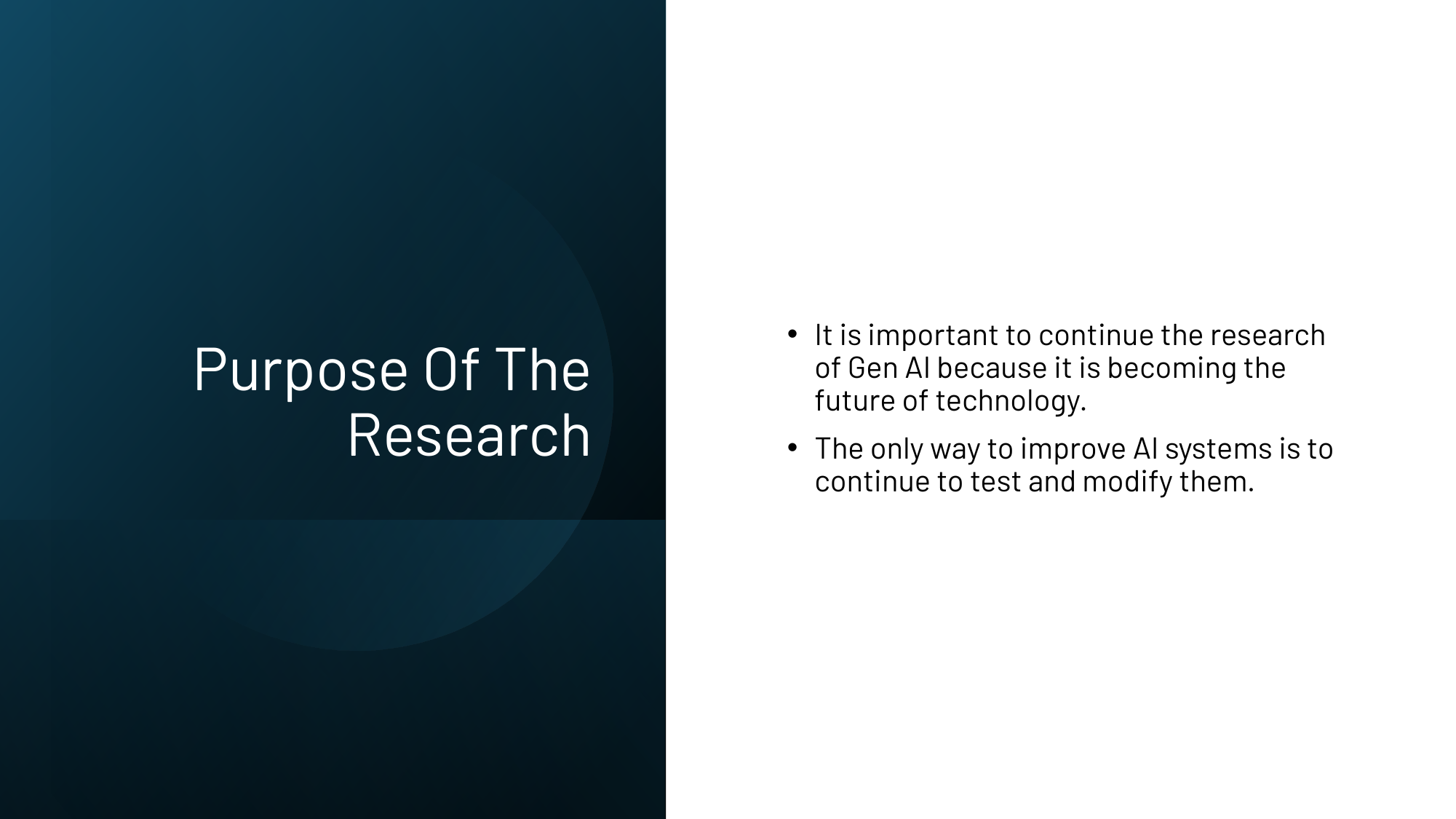

# Purpose Of The Research

It is important to continue the research of Gen AI because it is becoming the future of technology.
The only way to improve AI systems is to continue to test and modify them.